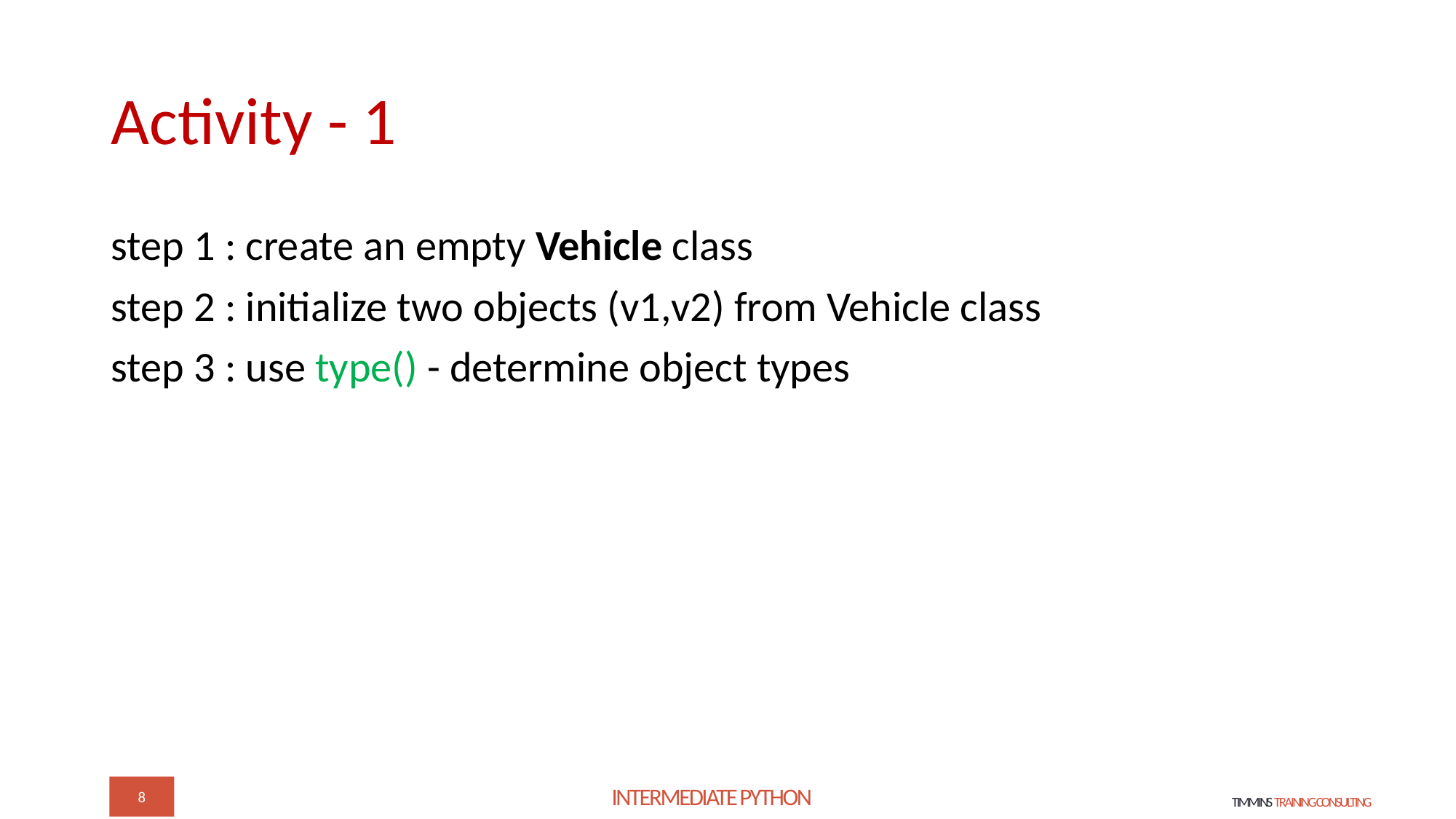

# Activity - 1
step 1 : create an empty Vehicle class
step 2 : initialize two objects (v1,v2) from Vehicle class
step 3 : use type() - determine object types